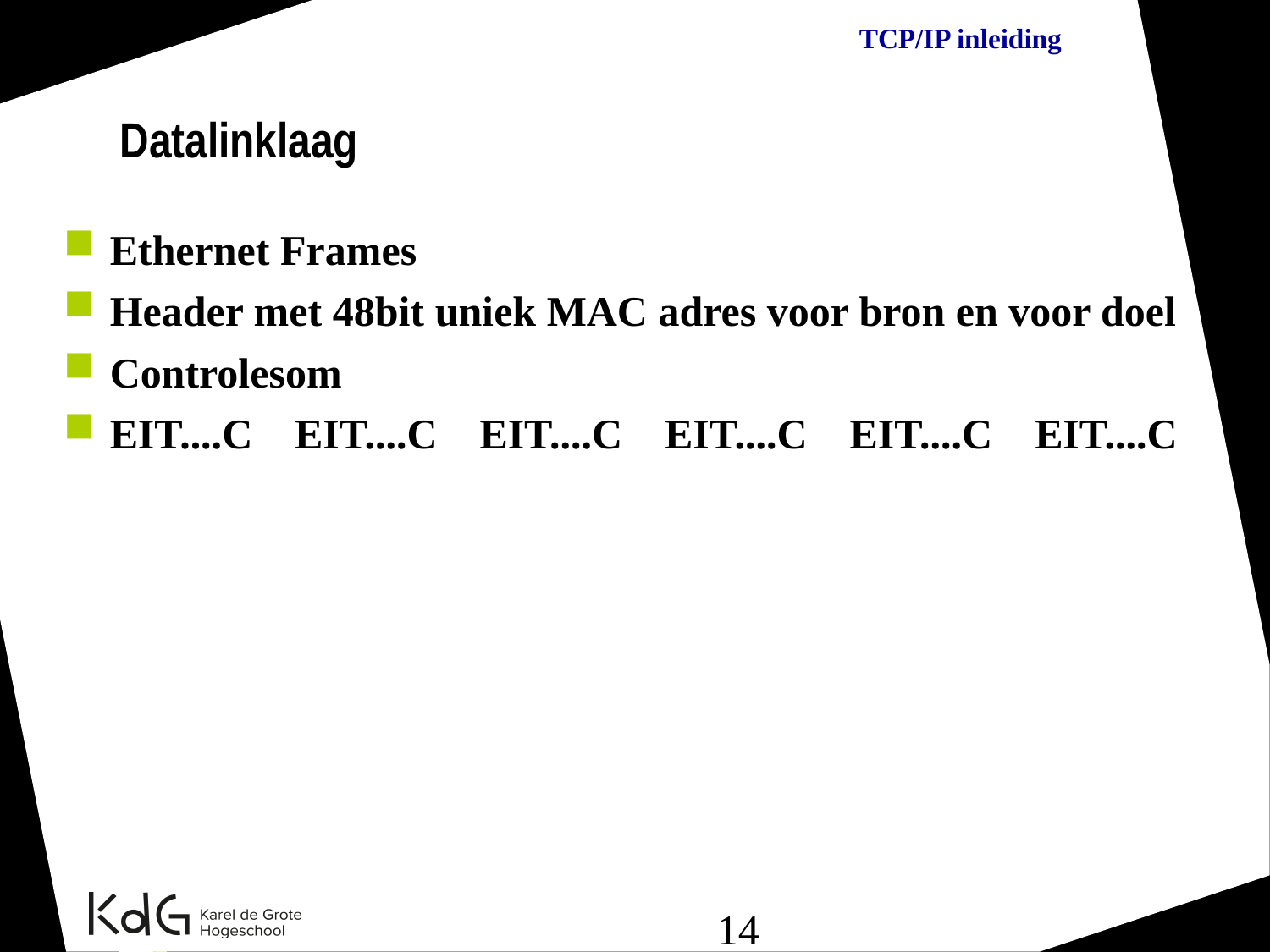

Datalinklaag
Ethernet Frames
Header met 48bit uniek MAC adres voor bron en voor doel
Controlesom
EIT....C    EIT....C    EIT....C    EIT....C    EIT....C    EIT....C